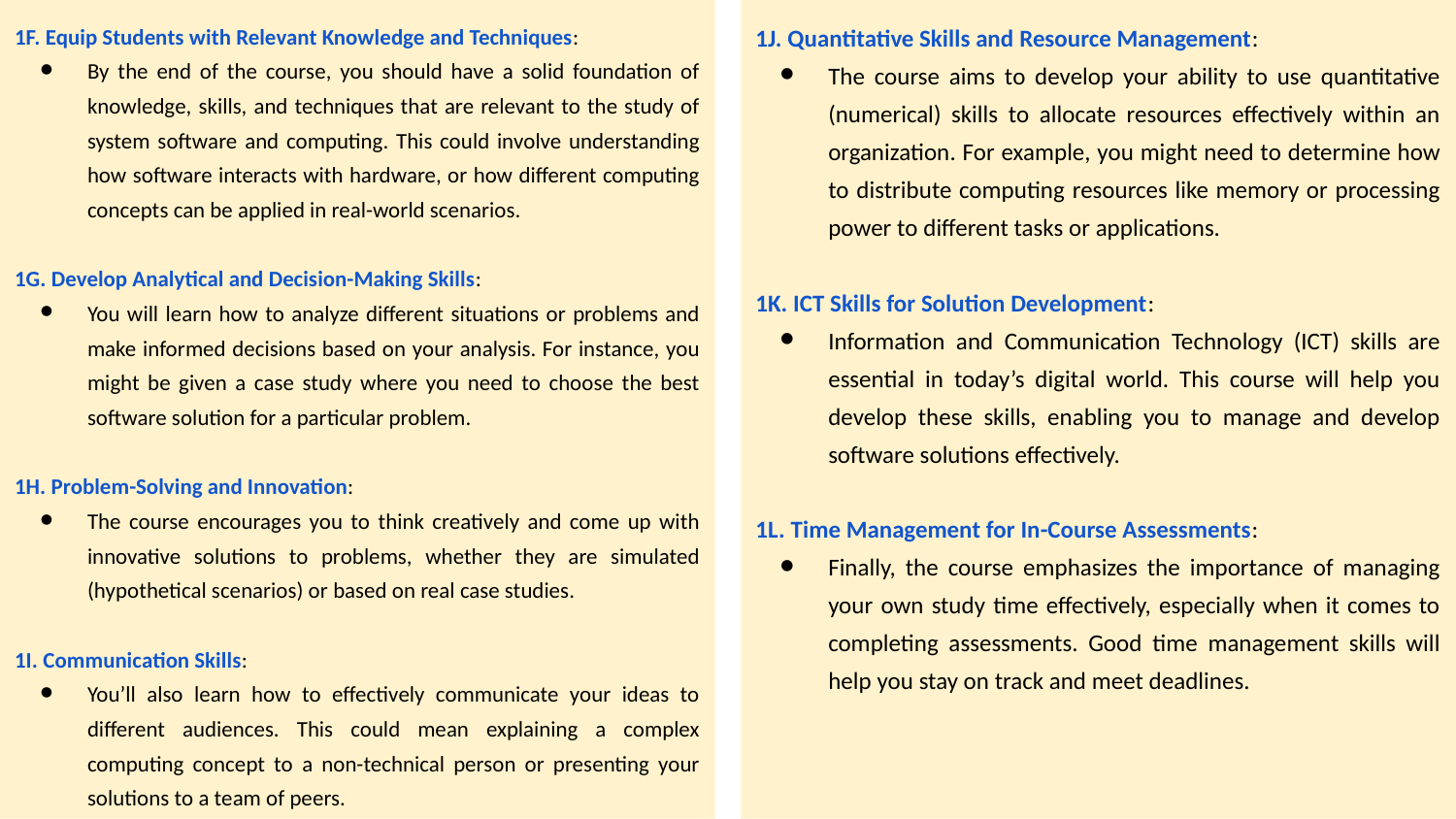

1J. Quantitative Skills and Resource Management:
The course aims to develop your ability to use quantitative (numerical) skills to allocate resources effectively within an organization. For example, you might need to determine how to distribute computing resources like memory or processing power to different tasks or applications.

1K. ICT Skills for Solution Development:
Information and Communication Technology (ICT) skills are essential in today’s digital world. This course will help you develop these skills, enabling you to manage and develop software solutions effectively.

1L. Time Management for In-Course Assessments:
Finally, the course emphasizes the importance of managing your own study time effectively, especially when it comes to completing assessments. Good time management skills will help you stay on track and meet deadlines.
1F. Equip Students with Relevant Knowledge and Techniques:
By the end of the course, you should have a solid foundation of knowledge, skills, and techniques that are relevant to the study of system software and computing. This could involve understanding how software interacts with hardware, or how different computing concepts can be applied in real-world scenarios.

1G. Develop Analytical and Decision-Making Skills:
You will learn how to analyze different situations or problems and make informed decisions based on your analysis. For instance, you might be given a case study where you need to choose the best software solution for a particular problem.

1H. Problem-Solving and Innovation:
The course encourages you to think creatively and come up with innovative solutions to problems, whether they are simulated (hypothetical scenarios) or based on real case studies.

1I. Communication Skills:
You’ll also learn how to effectively communicate your ideas to different audiences. This could mean explaining a complex computing concept to a non-technical person or presenting your solutions to a team of peers.